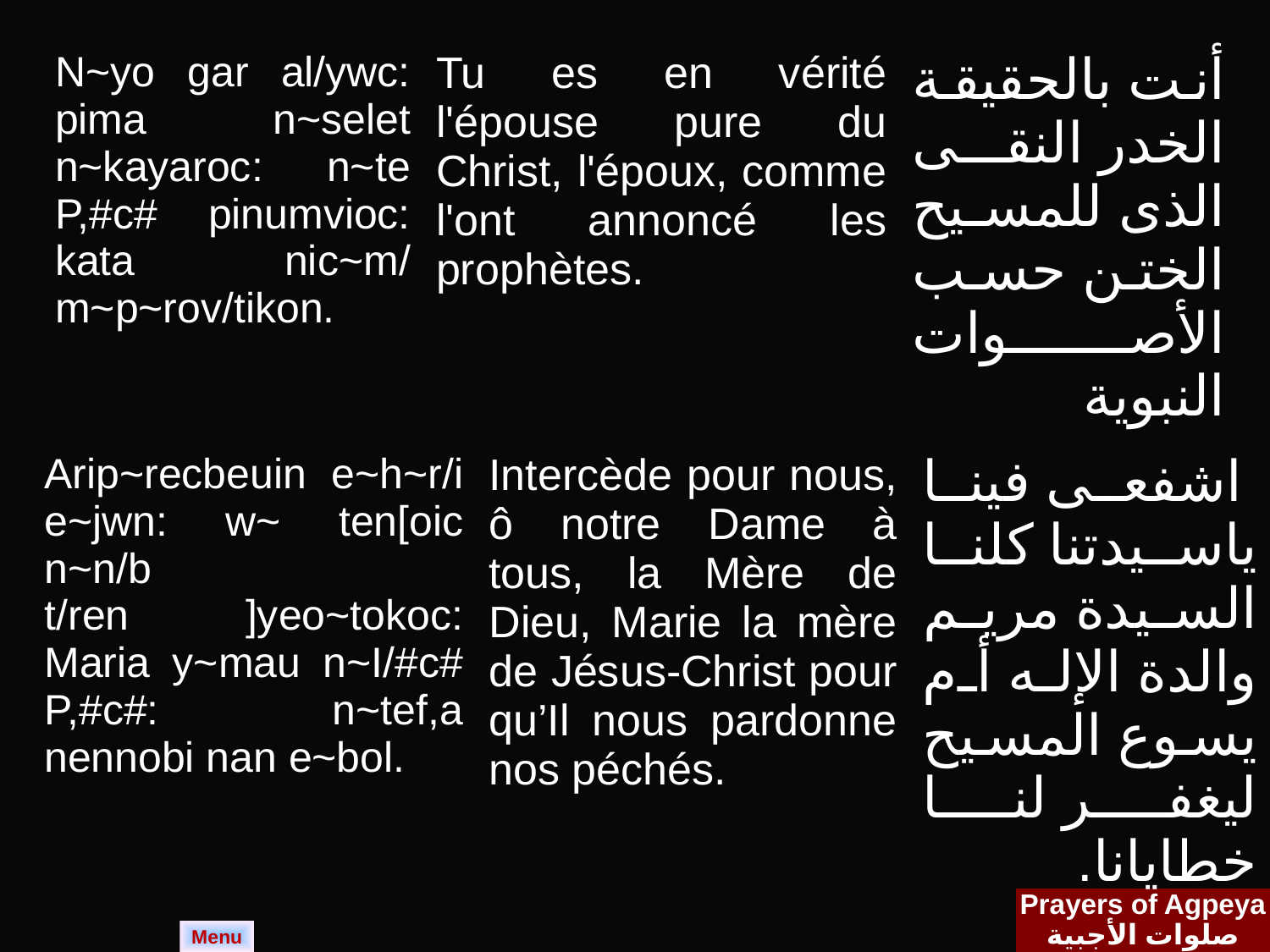

| N~yo gar al/ywc: pima n~selet n~kayaroc: n~te P,#c# pinumvioc: kata nic~m/ m~p~rov/tikon. | Tu es en vérité l'épouse pure du Christ, l'époux, comme l'ont annoncé les prophètes. | أنت بالحقيقة الخدر النقى الذى للمسيح الختن حسب الأصوات النبوية |
| --- | --- | --- |
| Arip~recbeuin e~h~r/i e~jwn: w~ ten[oic n~n/b t/ren ]yeo~tokoc: Maria y~mau n~I/#c# P,#c#: n~tef,a nennobi nan e~bol. | Intercède pour nous, ô notre Dame à tous, la Mère de Dieu, Marie la mère de Jésus-Christ pour qu’Il nous pardonne nos péchés. | اشفعى فينا ياسيدتنا كلنا السيدة مريم والدة الإله أم يسوع المسيح ليغفر لنا خطايانا. |
| --- | --- | --- |
Prayers of Agpeya
صلوات الأجبية
Menu